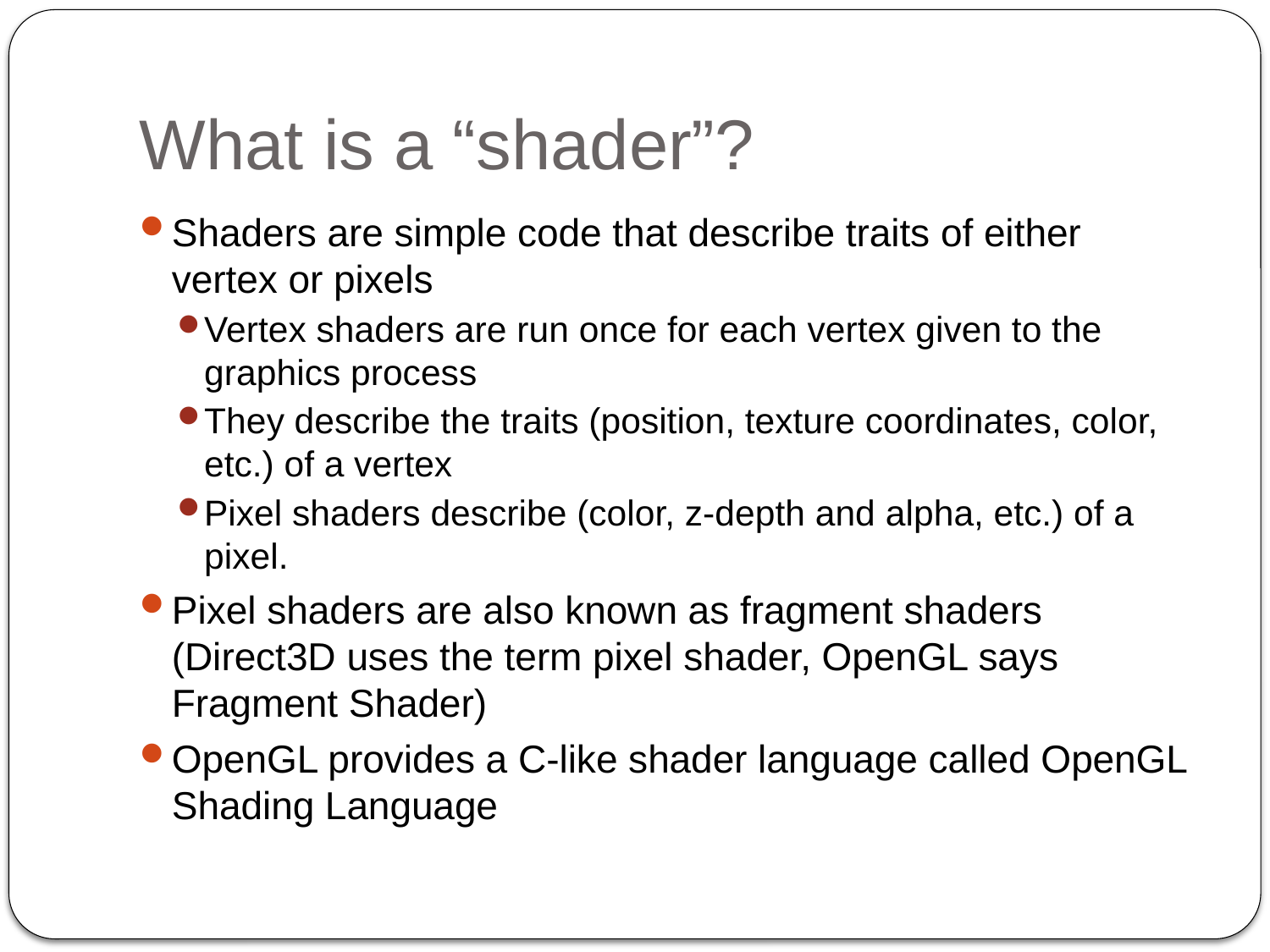

# What is a “shader”?
Shaders are simple code that describe traits of either vertex or pixels
Vertex shaders are run once for each vertex given to the graphics process
They describe the traits (position, texture coordinates, color, etc.) of a vertex
Pixel shaders describe (color, z-depth and alpha, etc.) of a pixel.
Pixel shaders are also known as fragment shaders (Direct3D uses the term pixel shader, OpenGL says Fragment Shader)
OpenGL provides a C-like shader language called OpenGL Shading Language